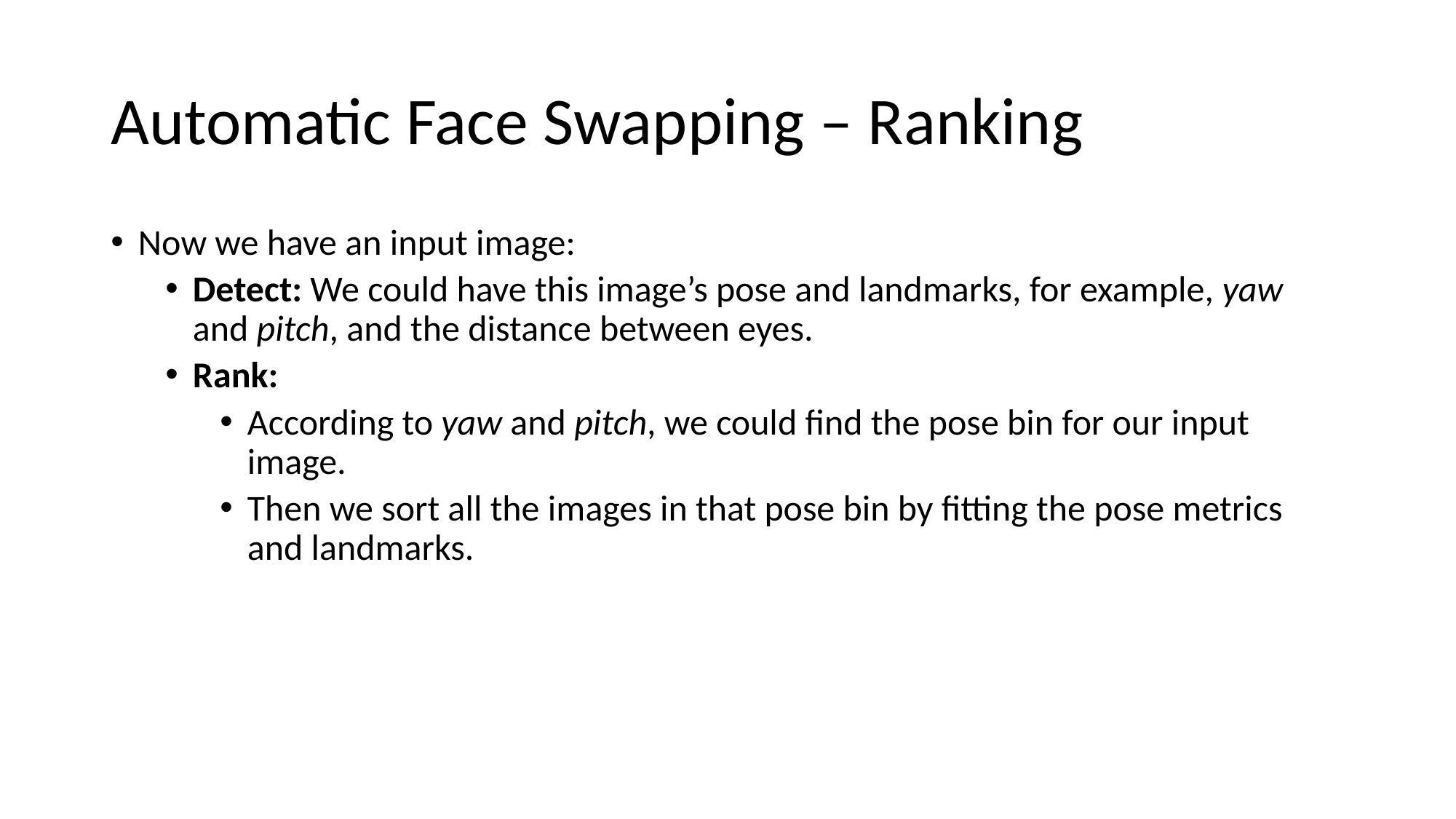

# Automatic Face Swapping – Ranking
Now we have an input image:
Detect: We could have this image’s pose and landmarks, for example, yaw and pitch, and the distance between eyes.
Rank:
According to yaw and pitch, we could find the pose bin for our input image.
Then we sort all the images in that pose bin by fitting the pose metrics and landmarks.